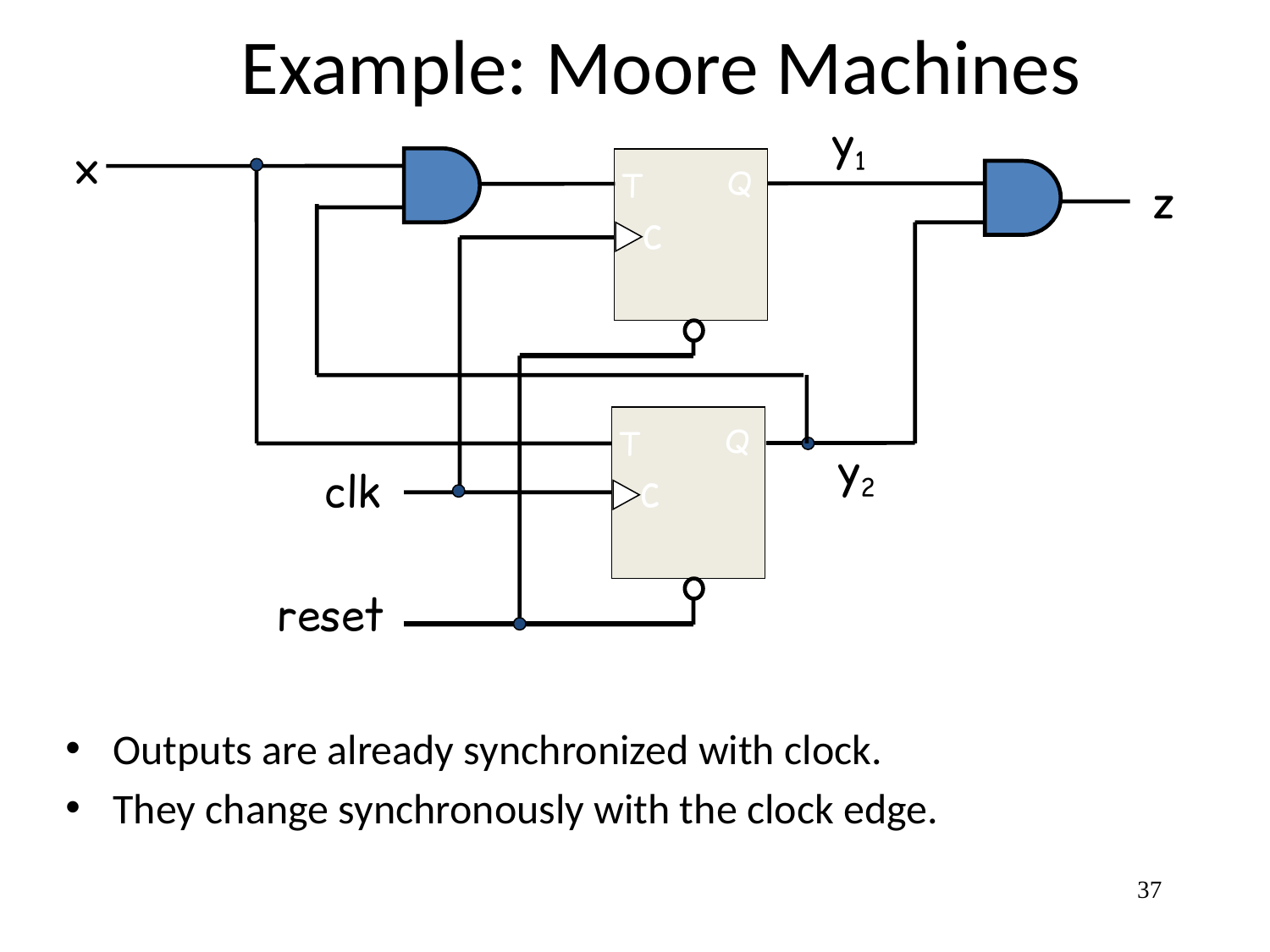

Example: Moore Machines
y1
x

Q

T
z

C

Q
Q
T
D

y2
clk
C

C

reset

Outputs are already synchronized with clock.
They change synchronously with the clock edge.
37